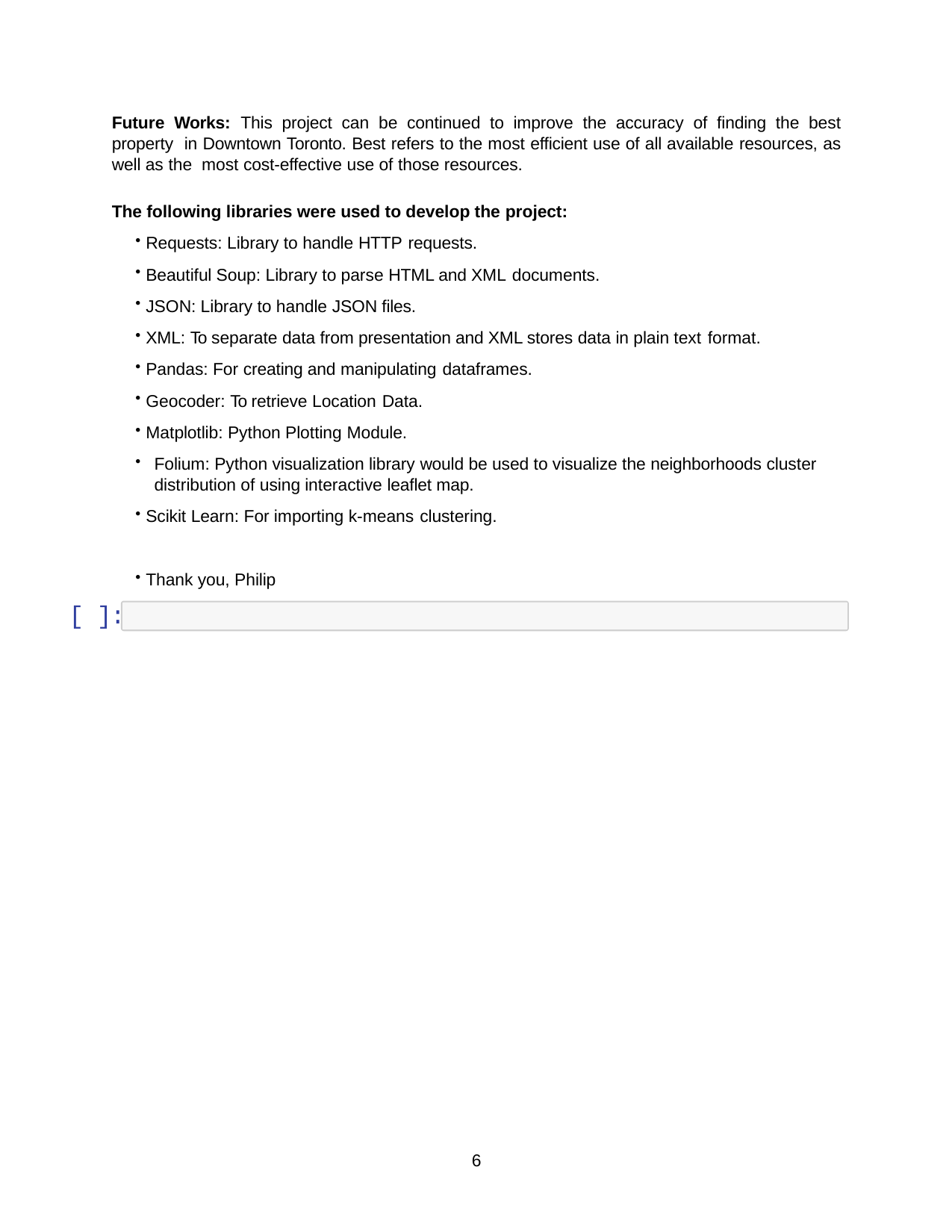

Future Works: This project can be continued to improve the accuracy of finding the best property  in Downtown Toronto. Best refers to the most efficient use of all available resources, as well as the  most cost-effective use of those resources.

The following libraries were used to develop the project:
Requests: Library to handle HTTP requests.
Beautiful Soup: Library to parse HTML and XML documents.
JSON: Library to handle JSON files.
XML: To separate data from presentation and XML stores data in plain text format.
Pandas: For creating and manipulating dataframes.
Geocoder: To retrieve Location Data.
Matplotlib: Python Plotting Module.
Folium: Python visualization library would be used to visualize the neighborhoods cluster  distribution of using interactive leaflet map.
Scikit Learn: For importing k-means clustering.

Thank you, Philip
[ ]:

6